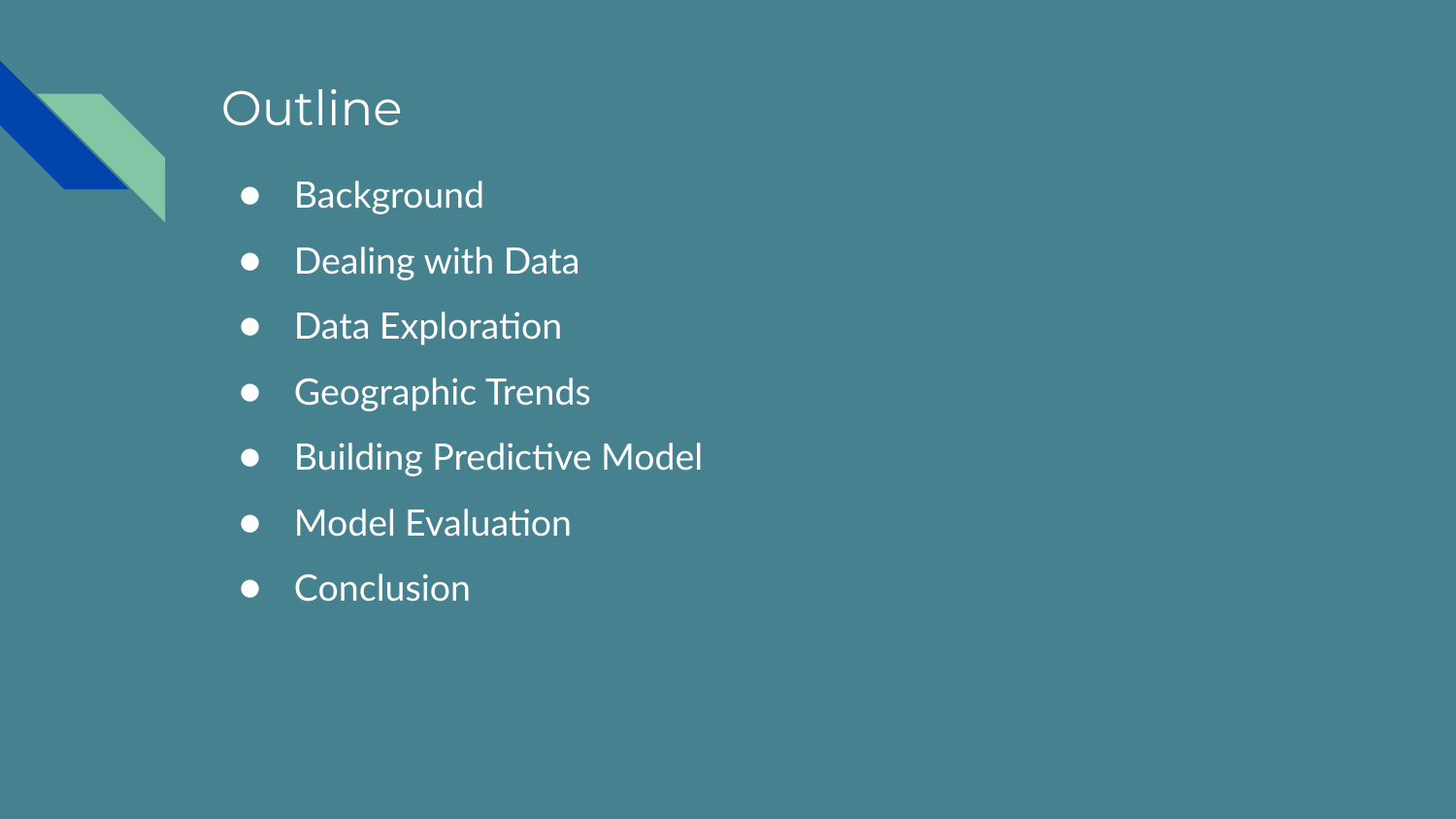

# Outline
Background
Dealing with Data
Data Exploration
Geographic Trends
Building Predictive Model
Model Evaluation
Conclusion